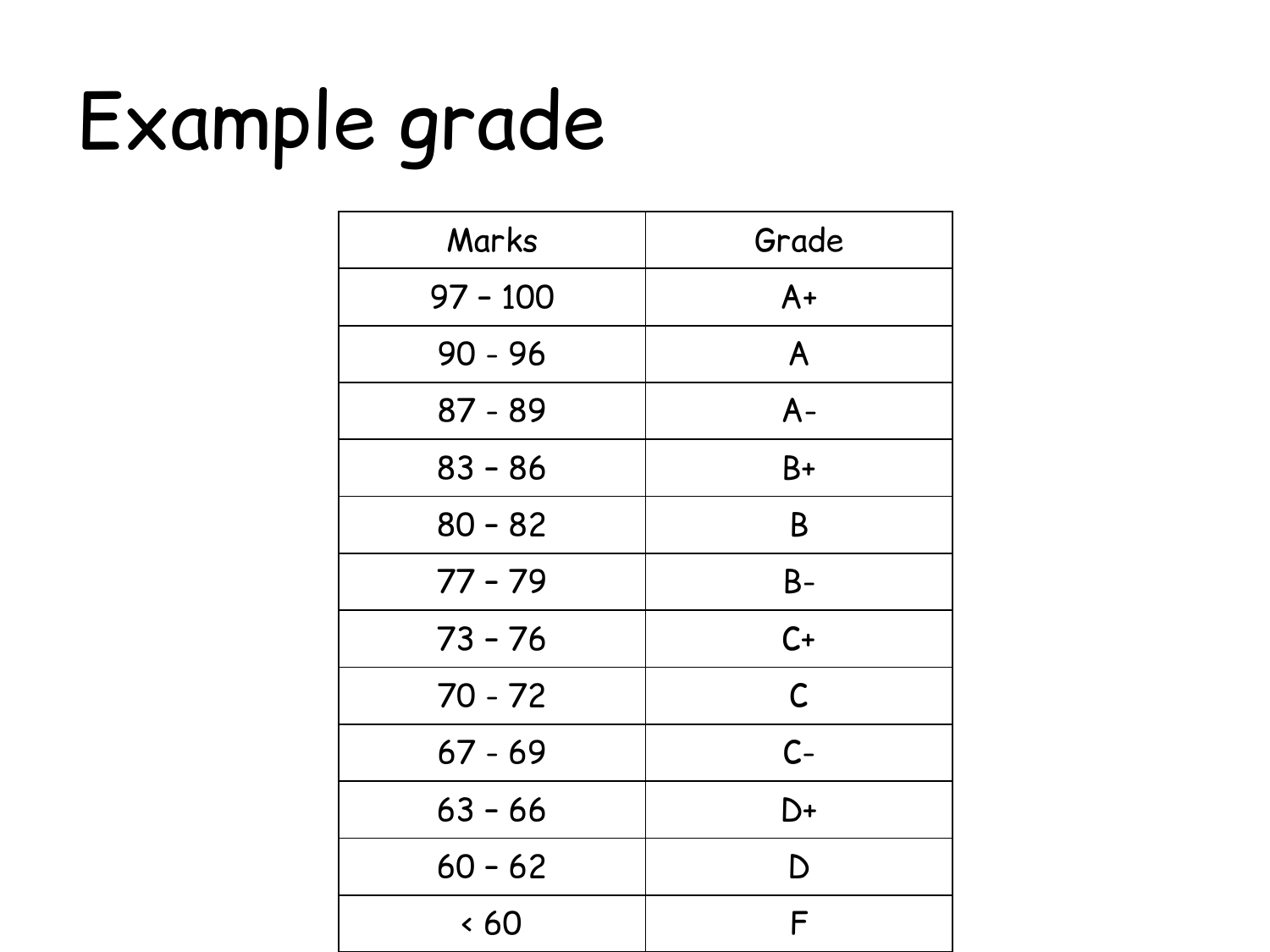

# Example grade
| Marks | Grade |
| --- | --- |
| 97 – 100 | A+ |
| 90 - 96 | A |
| 87 - 89 | A- |
| 83 – 86 | B+ |
| 80 – 82 | B |
| 77 – 79 | B- |
| 73 – 76 | C+ |
| 70 - 72 | C |
| 67 - 69 | C- |
| 63 – 66 | D+ |
| 60 – 62 | D |
| < 60 | F |